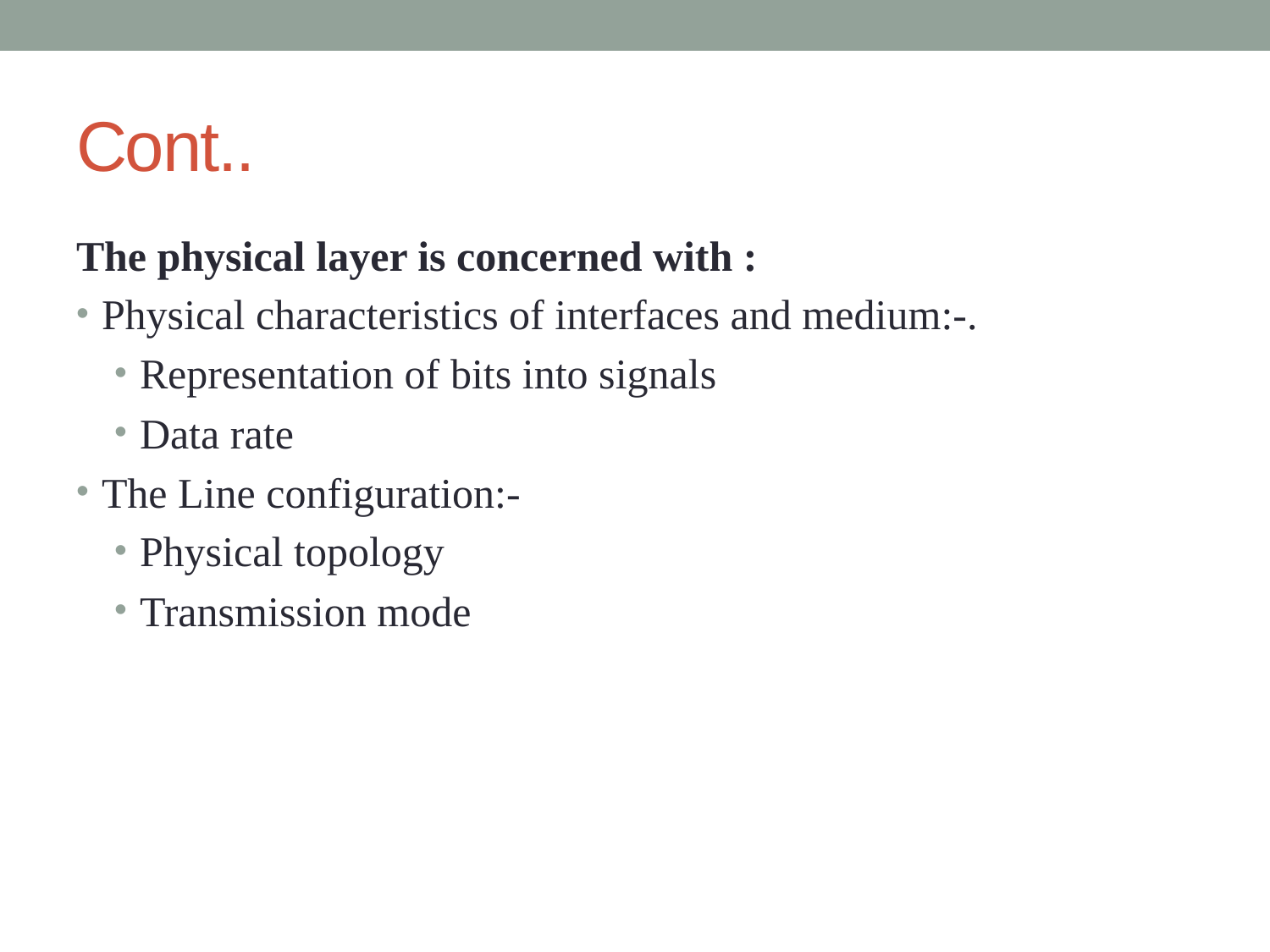

# Cont..
The physical layer is concerned with :
Physical characteristics of interfaces and medium:-.
Representation of bits into signals
Data rate
The Line configuration:-
Physical topology
Transmission mode